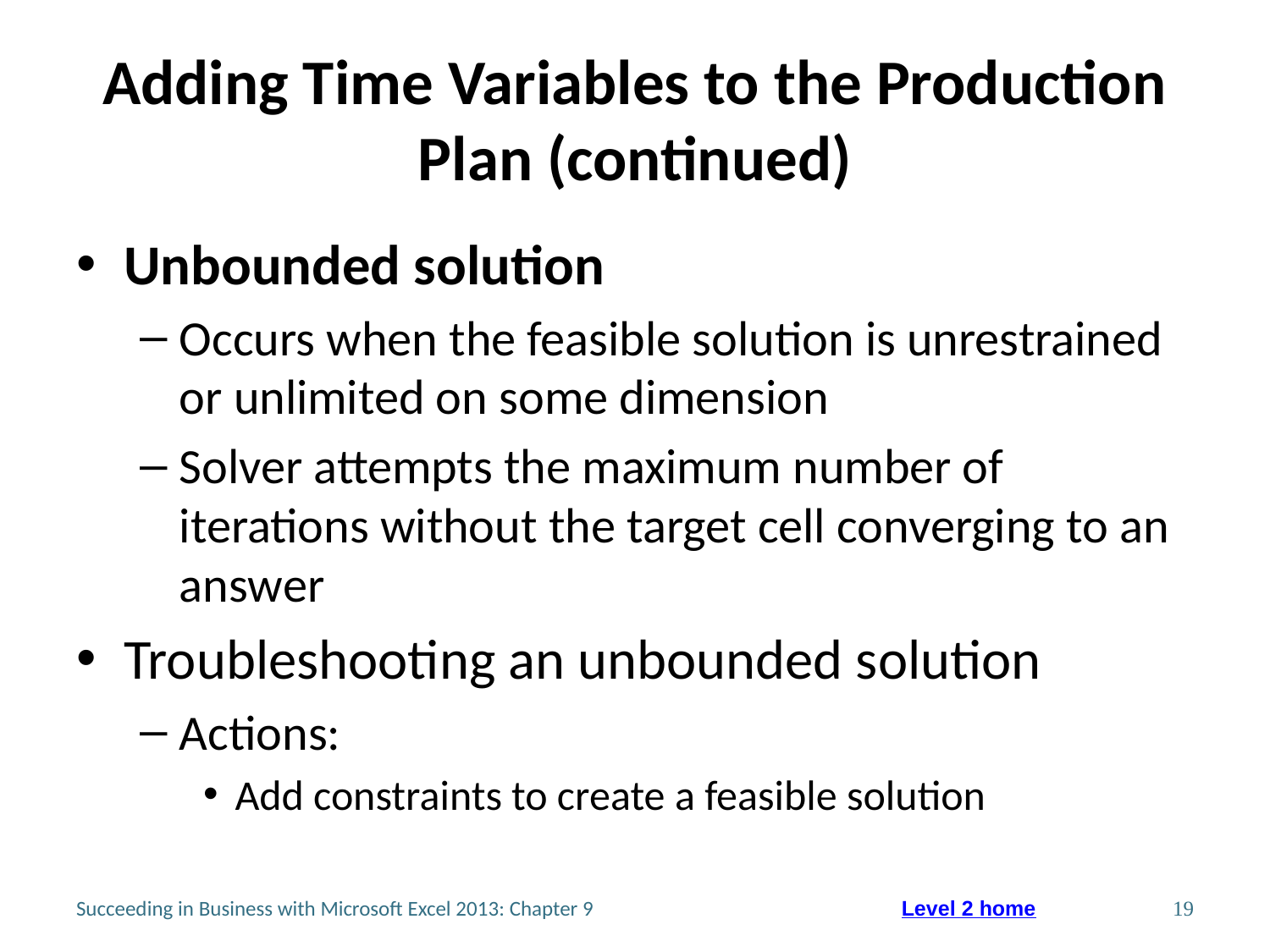

# Adding Time Variables to the Production Plan (continued)
Unbounded solution
Occurs when the feasible solution is unrestrained or unlimited on some dimension
Solver attempts the maximum number of iterations without the target cell converging to an answer
Troubleshooting an unbounded solution
Actions:
Add constraints to create a feasible solution
Succeeding in Business with Microsoft Excel 2013: Chapter 9
19
Level 2 home